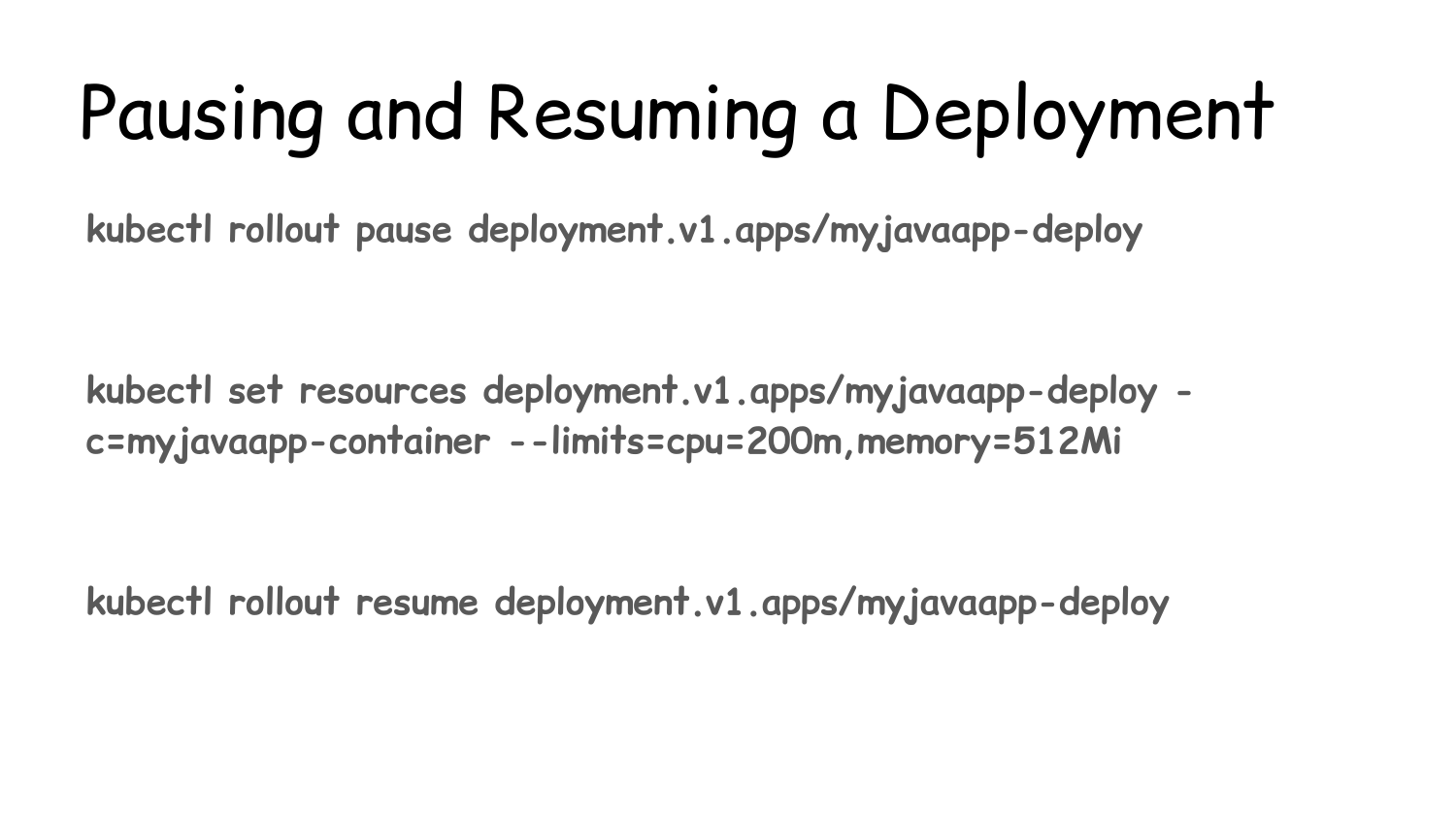

Pausing and Resuming a Deployment
kubectl rollout pause deployment.v1.apps/myjavaapp-deploy

kubectl set resources deployment.v1.apps/myjavaapp-deploy -c=myjavaapp-container --limits=cpu=200m,memory=512Mi

kubectl rollout resume deployment.v1.apps/myjavaapp-deploy